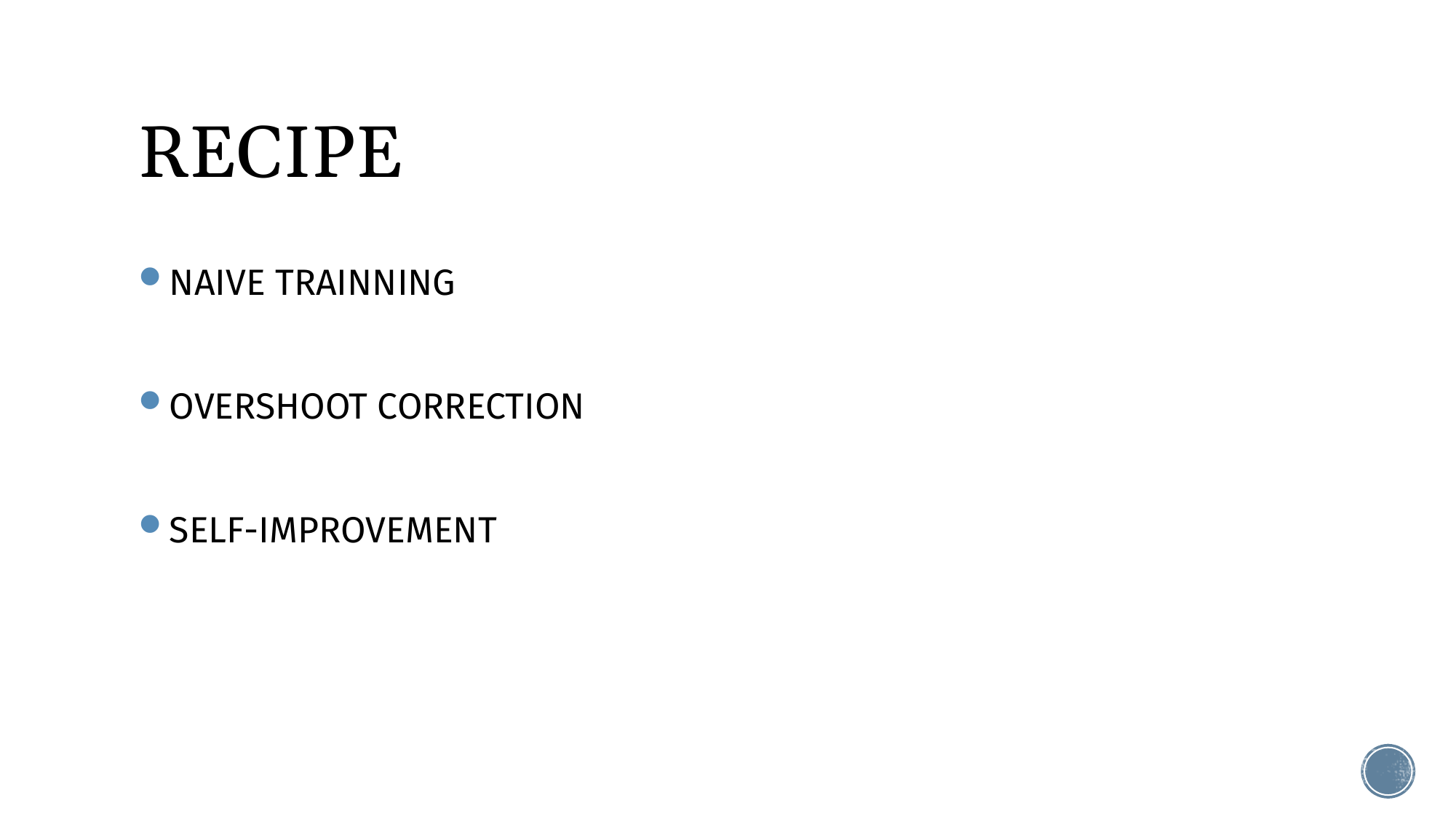

# RECIPE
NAIVE TRAINNING

OVERSHOOT CORRECTION

SELF-IMPROVEMENT